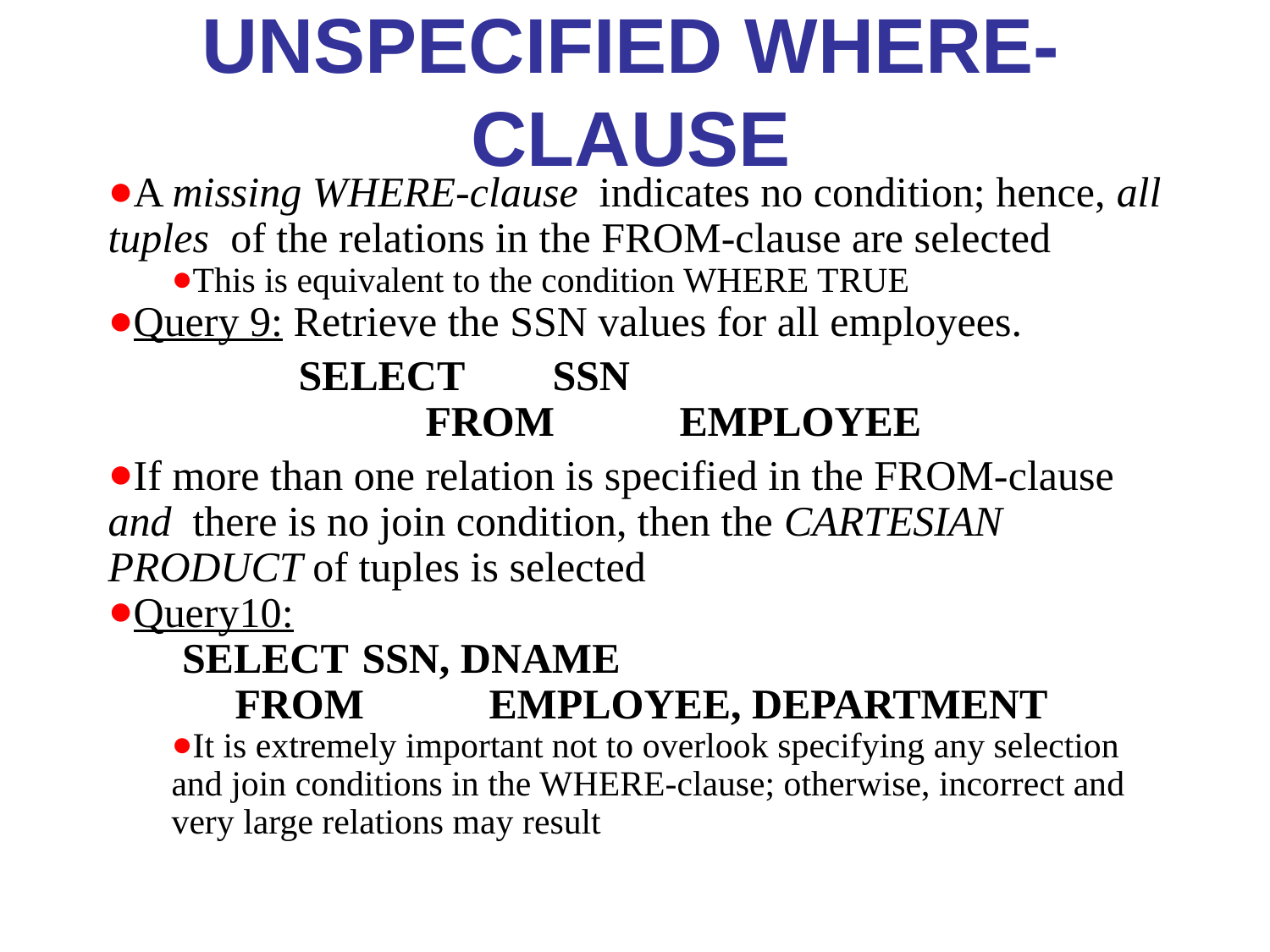

# Unspecified WHERE-clause
A missing WHERE-clause  indicates no condition; hence, all tuples  of the relations in the FROM-clause are selected
This is equivalent to the condition WHERE TRUE
Query 9: Retrieve the SSN values for all employees.
       	SELECT 	SSN
		FROM	EMPLOYEE
If more than one relation is specified in the FROM-clause and  there is no join condition, then the CARTESIAN PRODUCT of tuples is selected
Query10:
       SELECT	SSN, DNAME
	FROM	EMPLOYEE, DEPARTMENT
It is extremely important not to overlook specifying any selection and join conditions in the WHERE-clause; otherwise, incorrect and very large relations may result
*